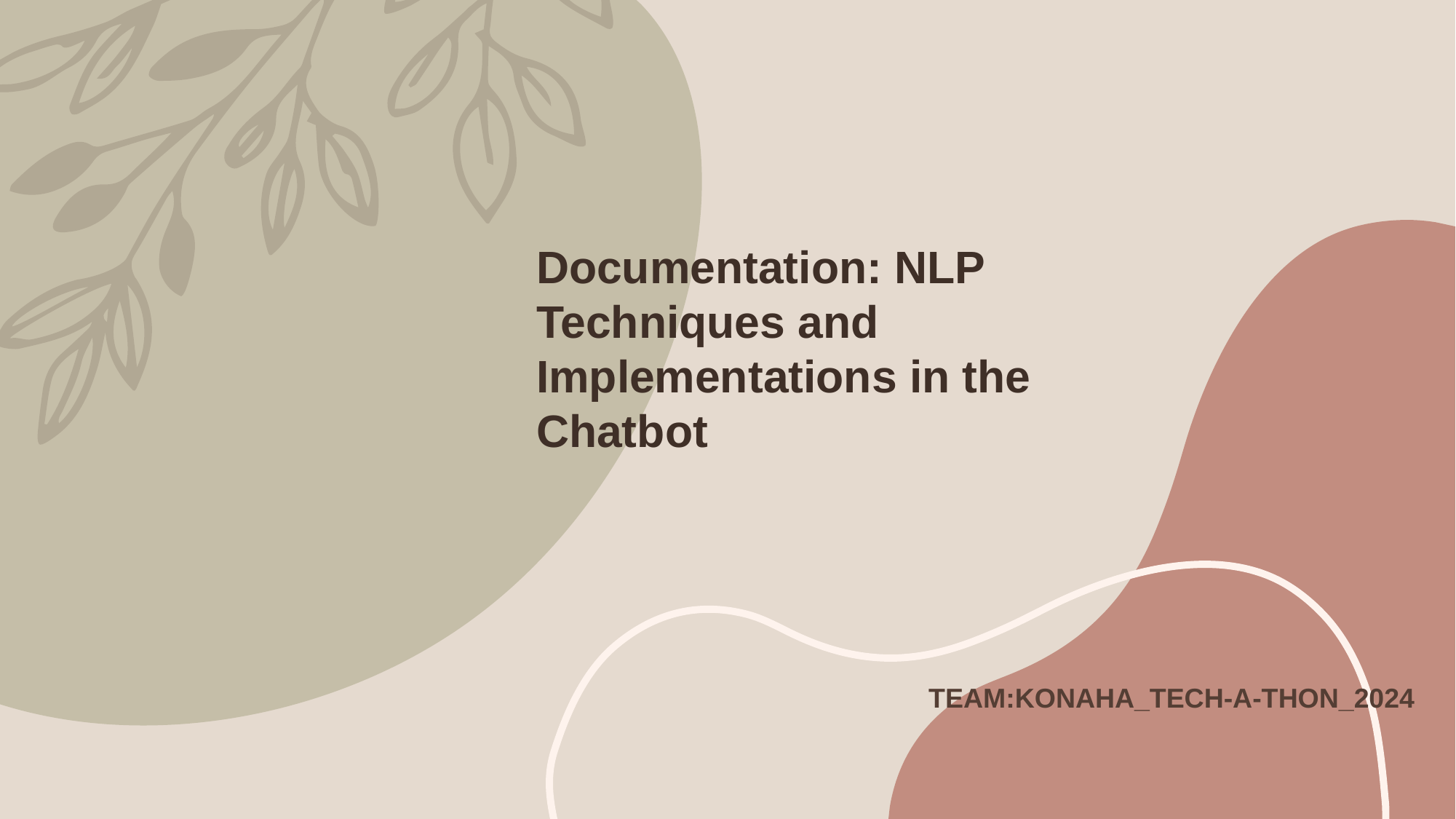

Documentation: NLP Techniques and Implementations in the Chatbot
TEAM:KONAHA_TECH-A-THON_2024